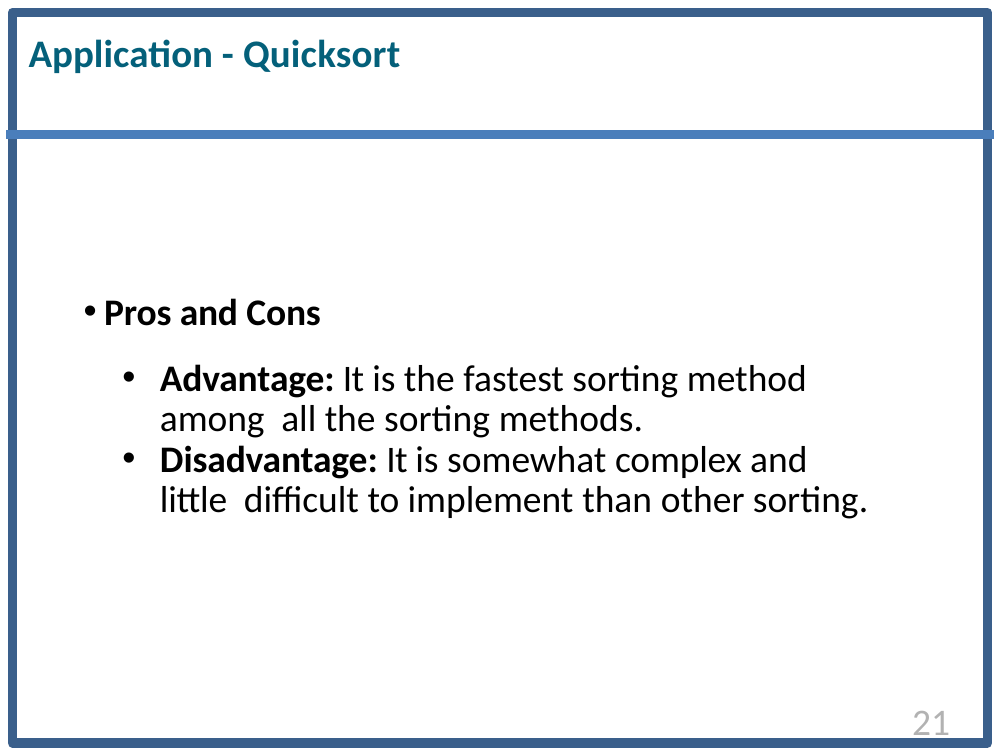

Application - Quicksort

Pros and Cons
Advantage: It is the fastest sorting method among  all the sorting methods.
Disadvantage: It is somewhat complex and little  difficult to implement than other sorting.
21